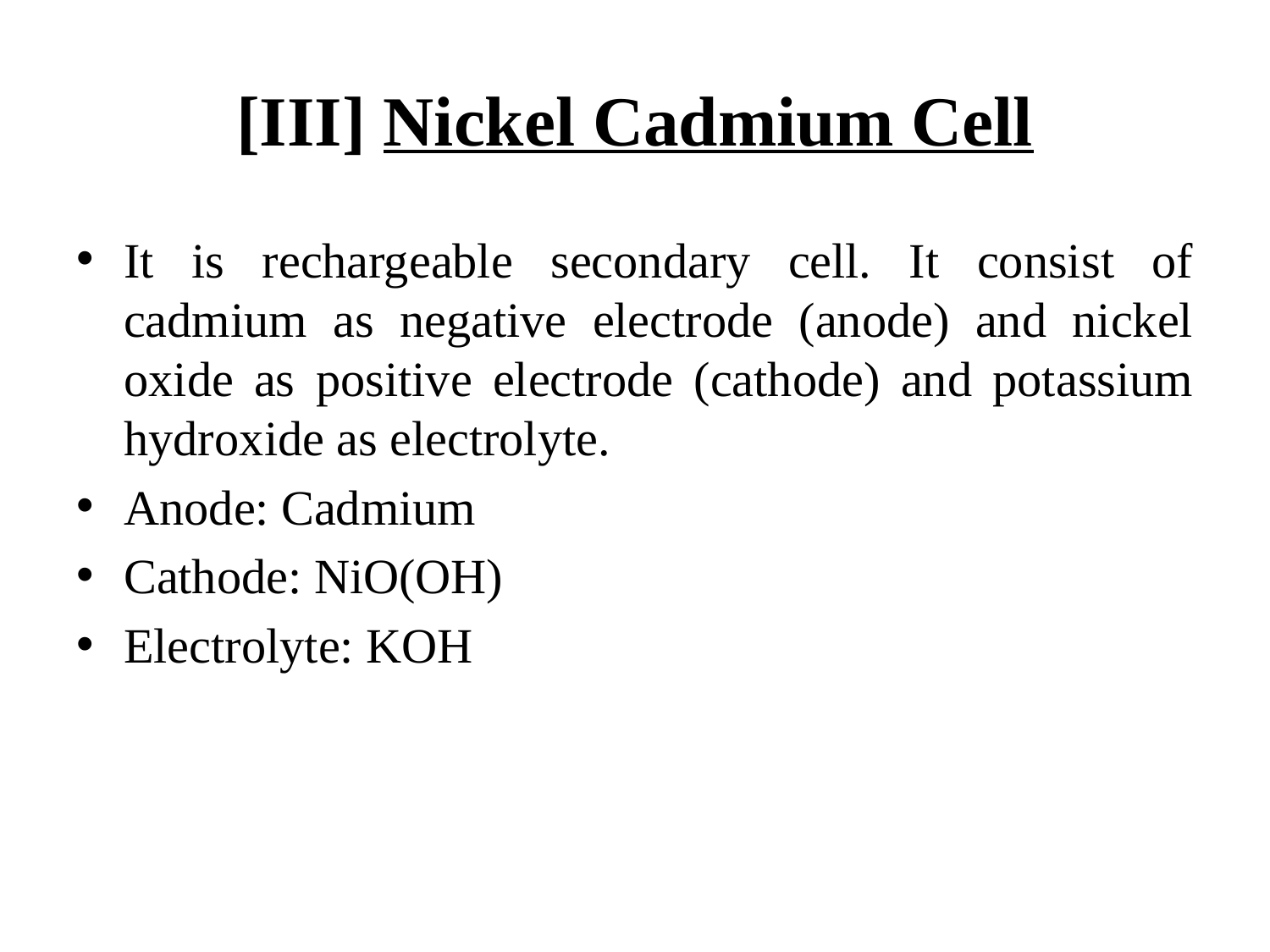

# [III] Nickel Cadmium Cell
It is rechargeable secondary cell. It consist of cadmium as negative electrode (anode) and nickel oxide as positive electrode (cathode) and potassium hydroxide as electrolyte.
Anode: Cadmium
Cathode: NiO(OH)
Electrolyte: KOH